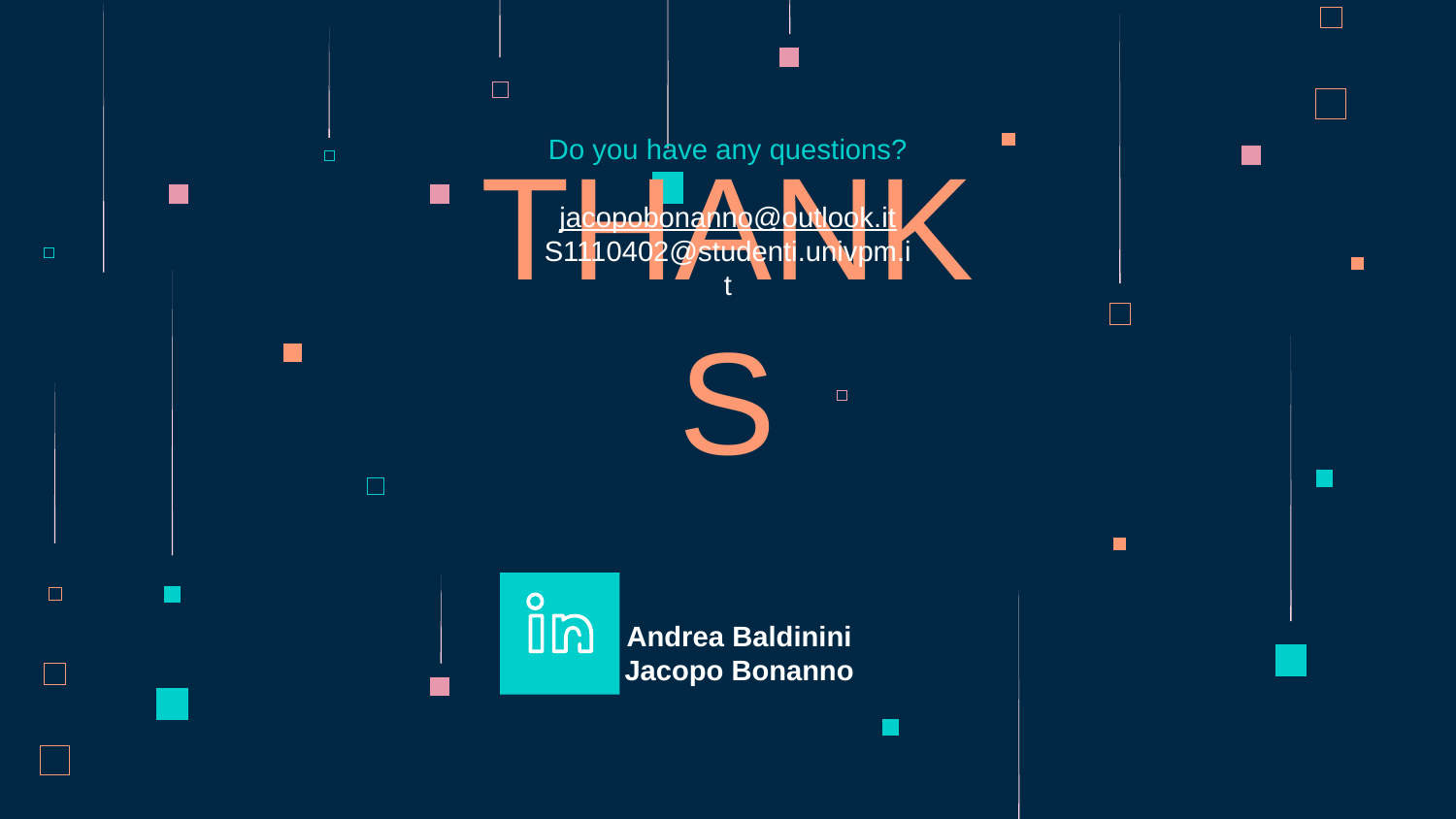

Do you have any questions?

jacopobonanno@outlook.it
S1110402@studenti.univpm.it
THANKS

Andrea Baldinini
Jacopo Bonanno